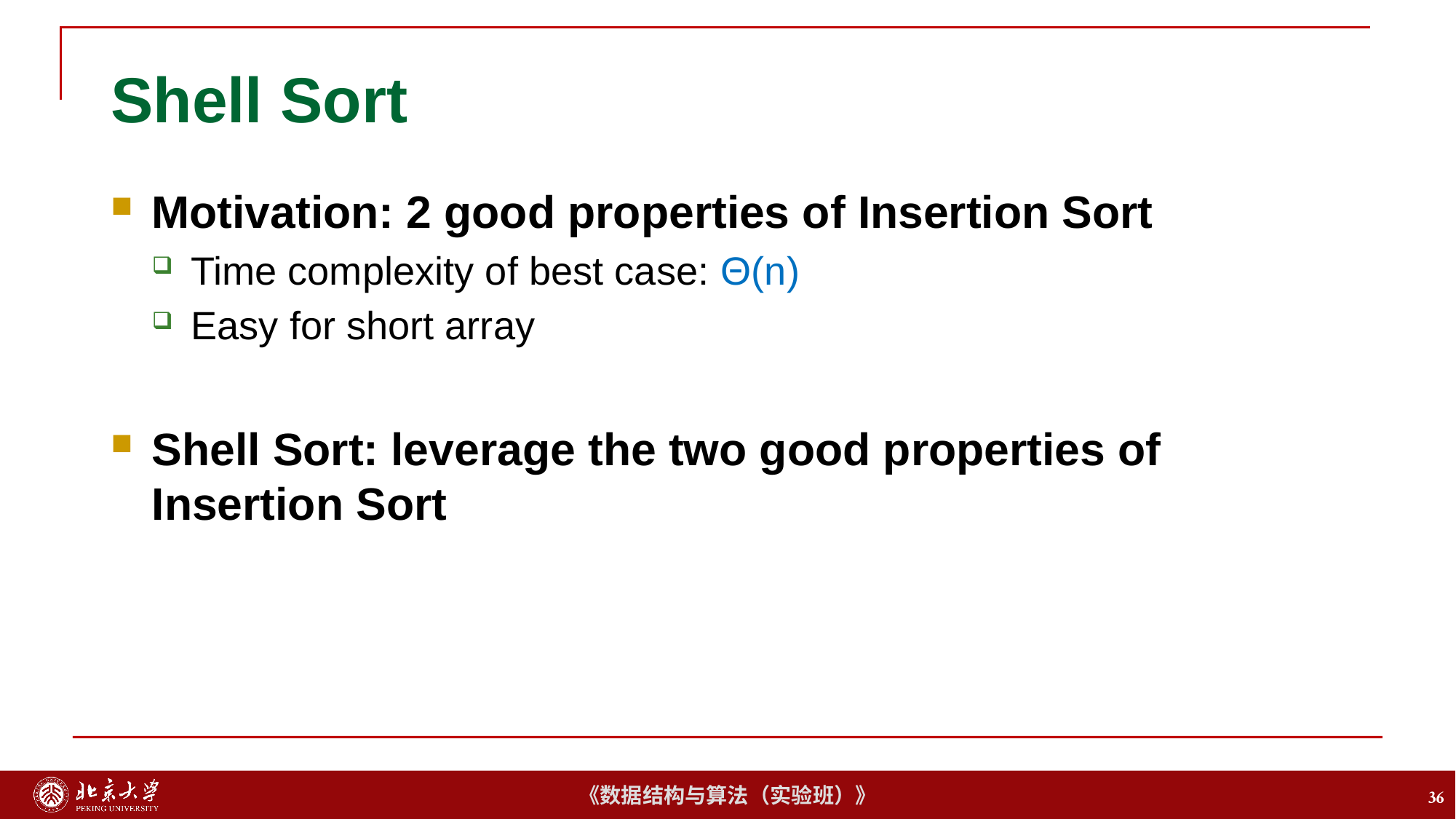

# Shell Sort
Motivation: 2 good properties of Insertion Sort
Time complexity of best case: Θ(n)
Easy for short array

Shell Sort: leverage the two good properties of Insertion Sort
36